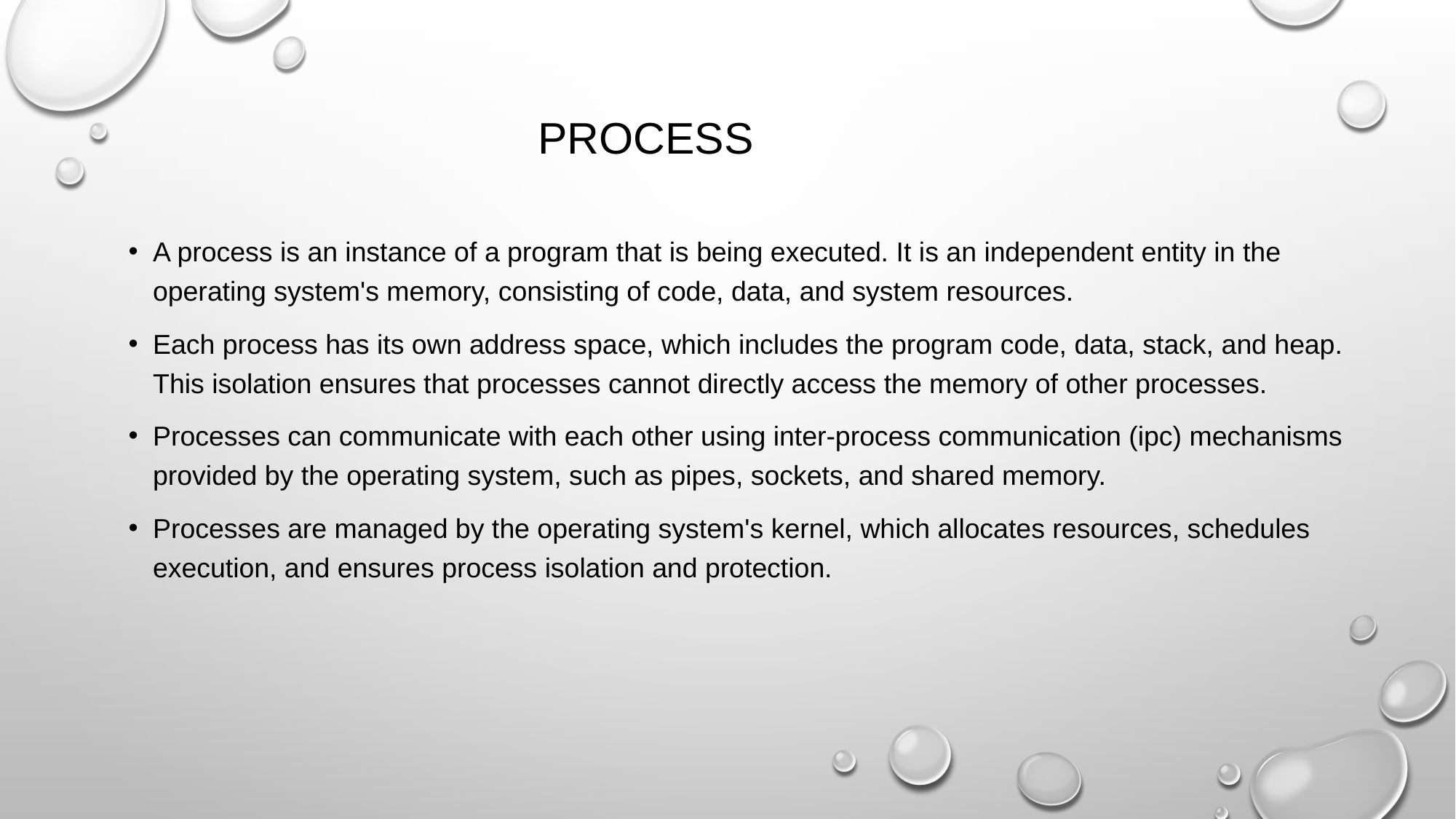

# Process
A process is an instance of a program that is being executed. It is an independent entity in the operating system's memory, consisting of code, data, and system resources.
Each process has its own address space, which includes the program code, data, stack, and heap. This isolation ensures that processes cannot directly access the memory of other processes.
Processes can communicate with each other using inter-process communication (ipc) mechanisms provided by the operating system, such as pipes, sockets, and shared memory.
Processes are managed by the operating system's kernel, which allocates resources, schedules execution, and ensures process isolation and protection.